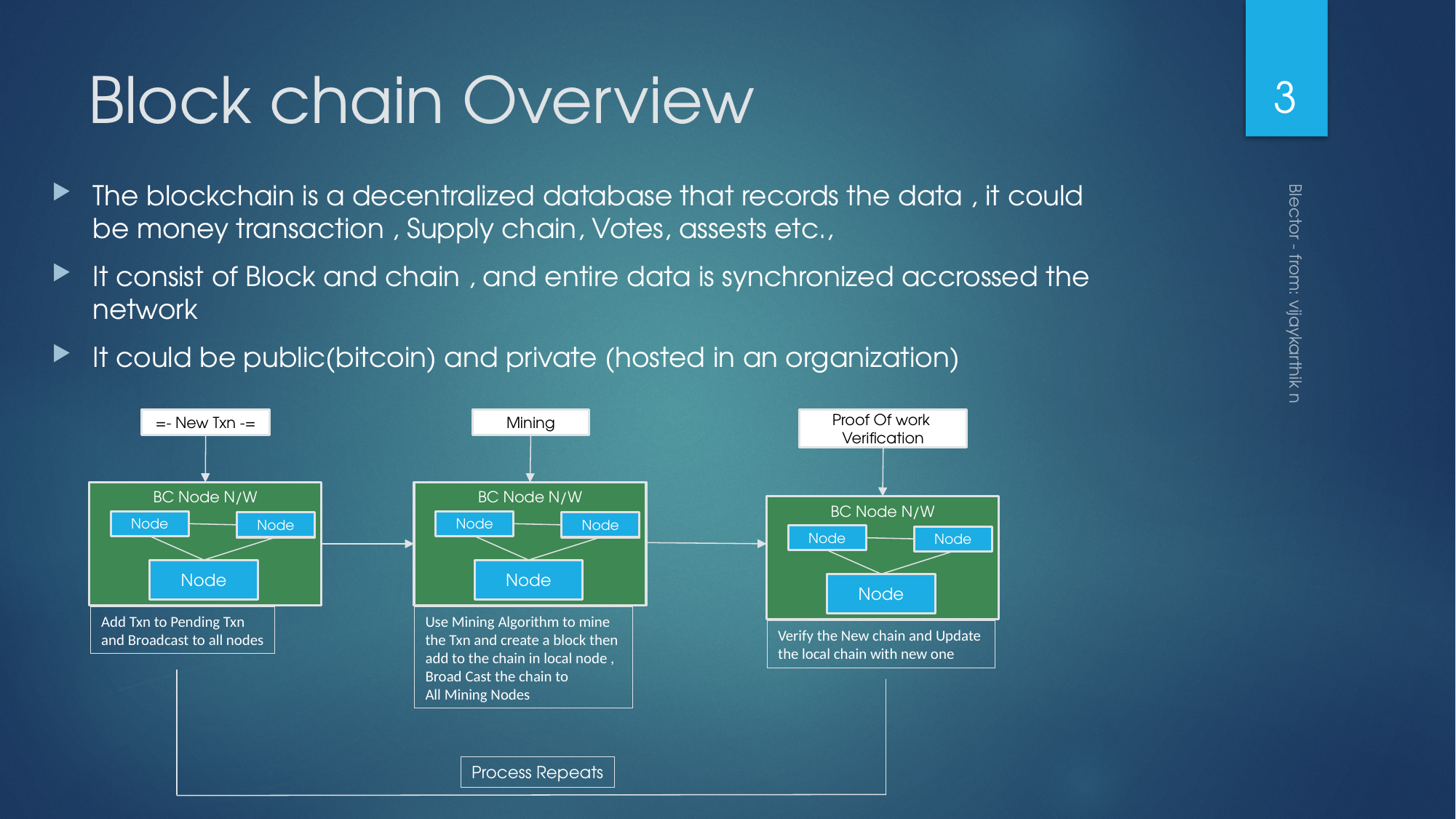

3
# Block chain Overview
The blockchain is a decentralized database that records the data , it could be money transaction , Supply chain, Votes, assests etc.,
It consist of Block and chain , and entire data is synchronized accrossed the network
It could be public(bitcoin) and private (hosted in an organization)
Blector - from: vijaykarthik n
=- New Txn -=
BC Node N/W
Node
Node
Node
Add Txn to Pending Txn
and Broadcast to all nodes
Mining
BC Node N/W
Node
Node
Node
Use Mining Algorithm to mine
the Txn and create a block then
add to the chain in local node ,
Broad Cast the chain to
All Mining Nodes
Proof Of work
Verification
BC Node N/W
Node
Node
Node
Verify the New chain and Update
the local chain with new one
Process Repeats